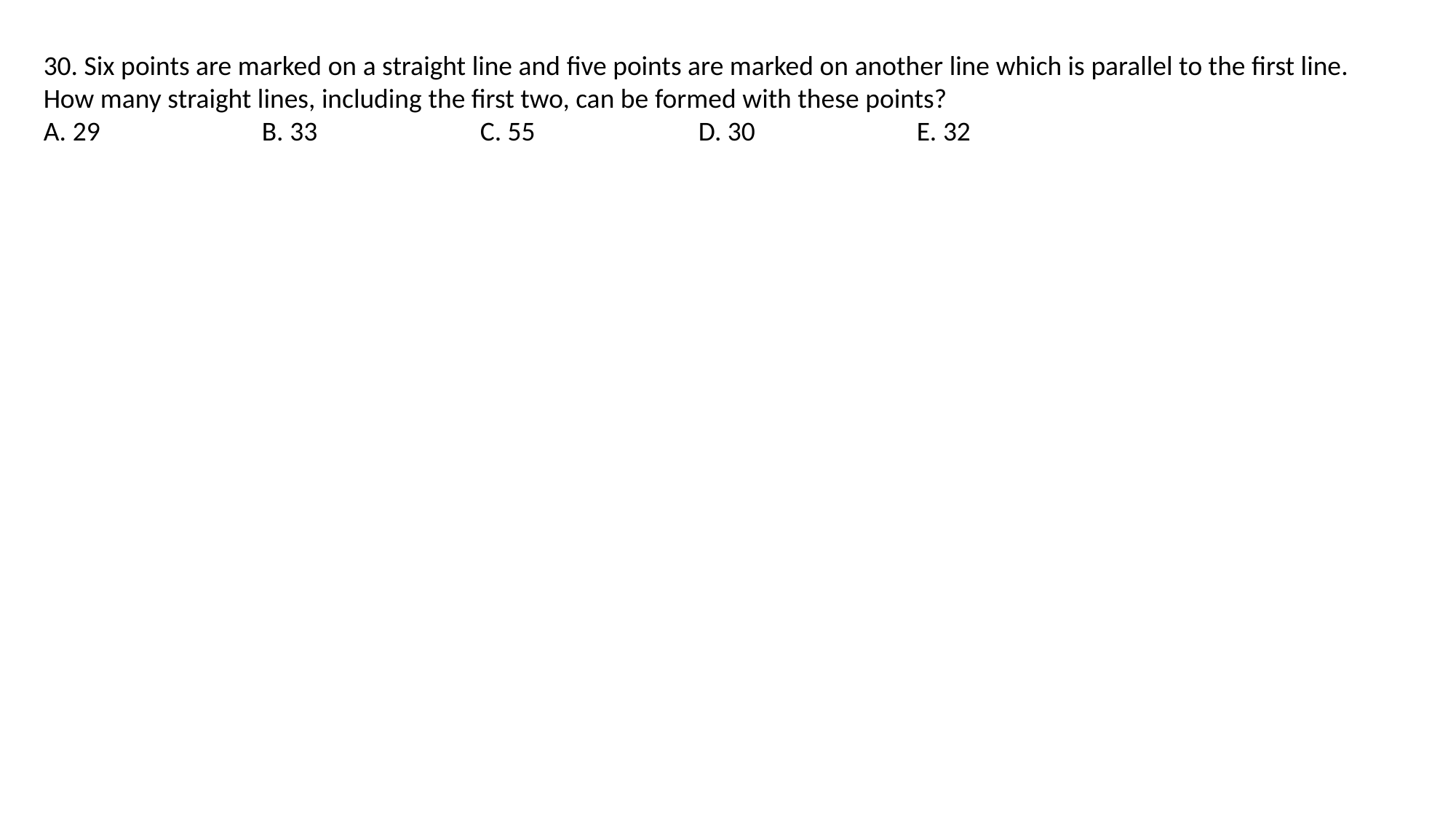

30. Six points are marked on a straight line and five points are marked on another line which is parallel to the first line. How many straight lines, including the first two, can be formed with these points?
A. 29 		B. 33 		C. 55 		D. 30 		E. 32